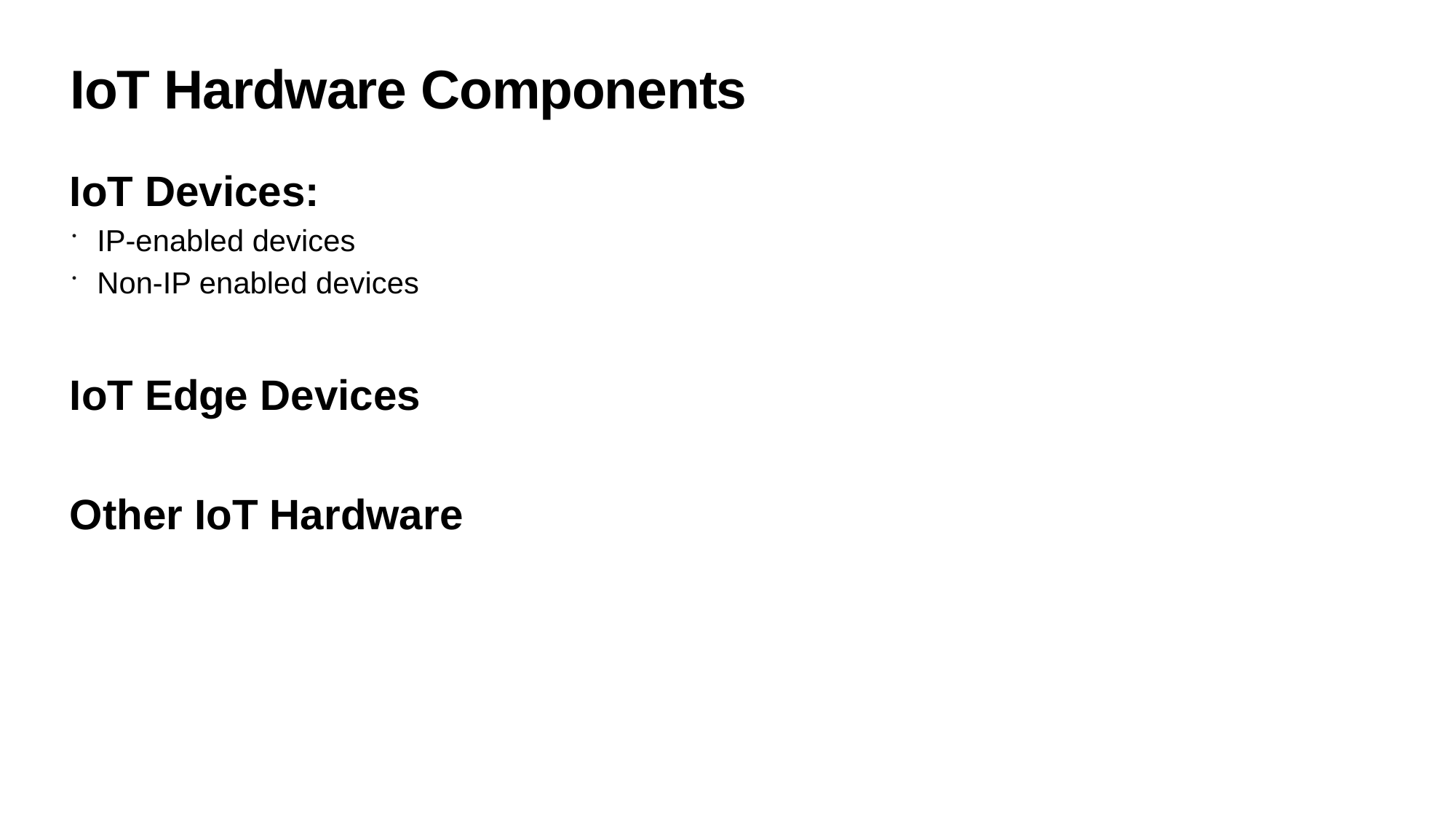

# IoT Hardware Components
IoT Devices:
IP-enabled devices
Non-IP enabled devices

IoT Edge Devices

Other IoT Hardware